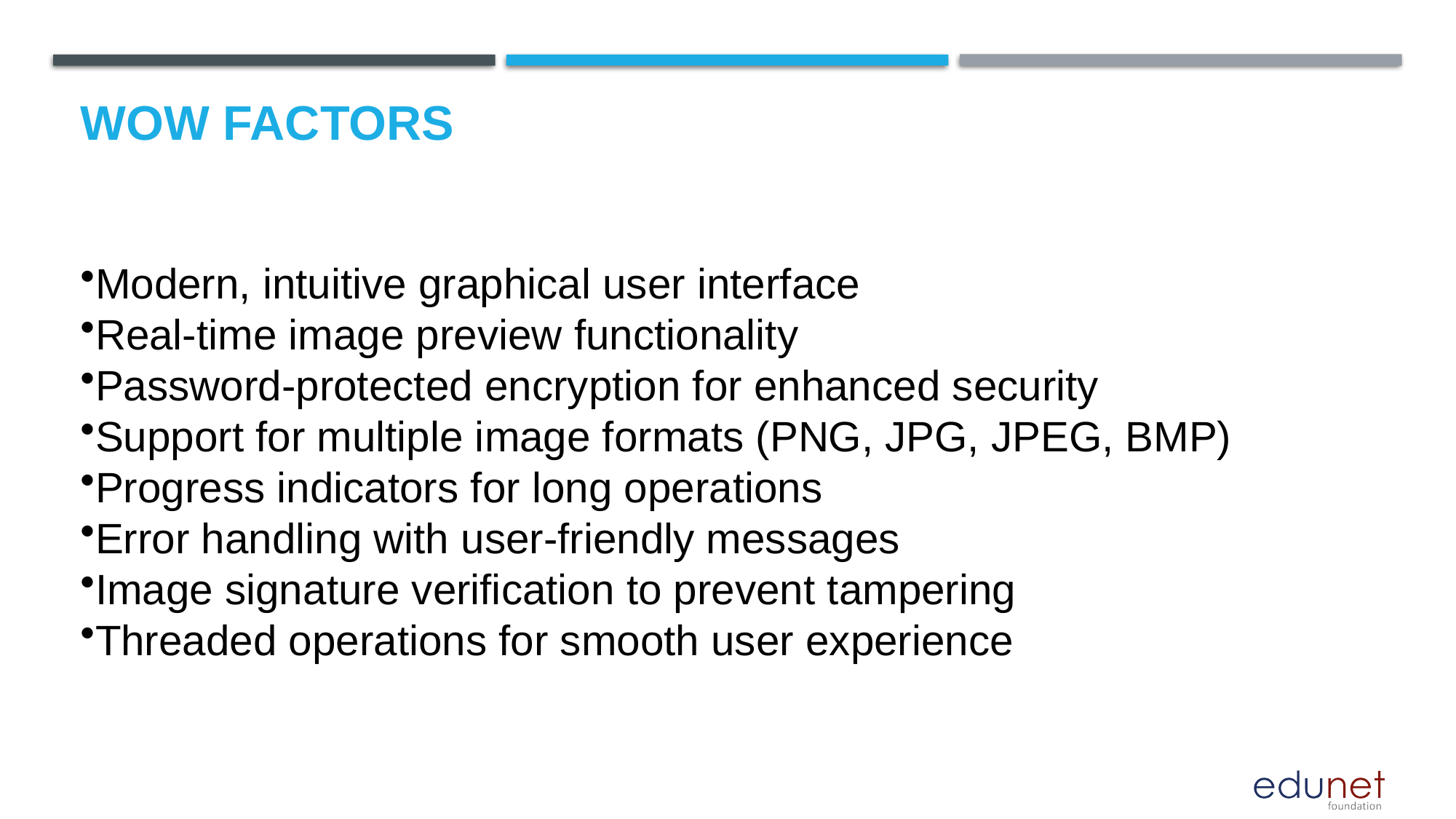

# Wow factors

Modern, intuitive graphical user interface
Real-time image preview functionality
Password-protected encryption for enhanced security
Support for multiple image formats (PNG, JPG, JPEG, BMP)
Progress indicators for long operations
Error handling with user-friendly messages
Image signature verification to prevent tampering
Threaded operations for smooth user experience